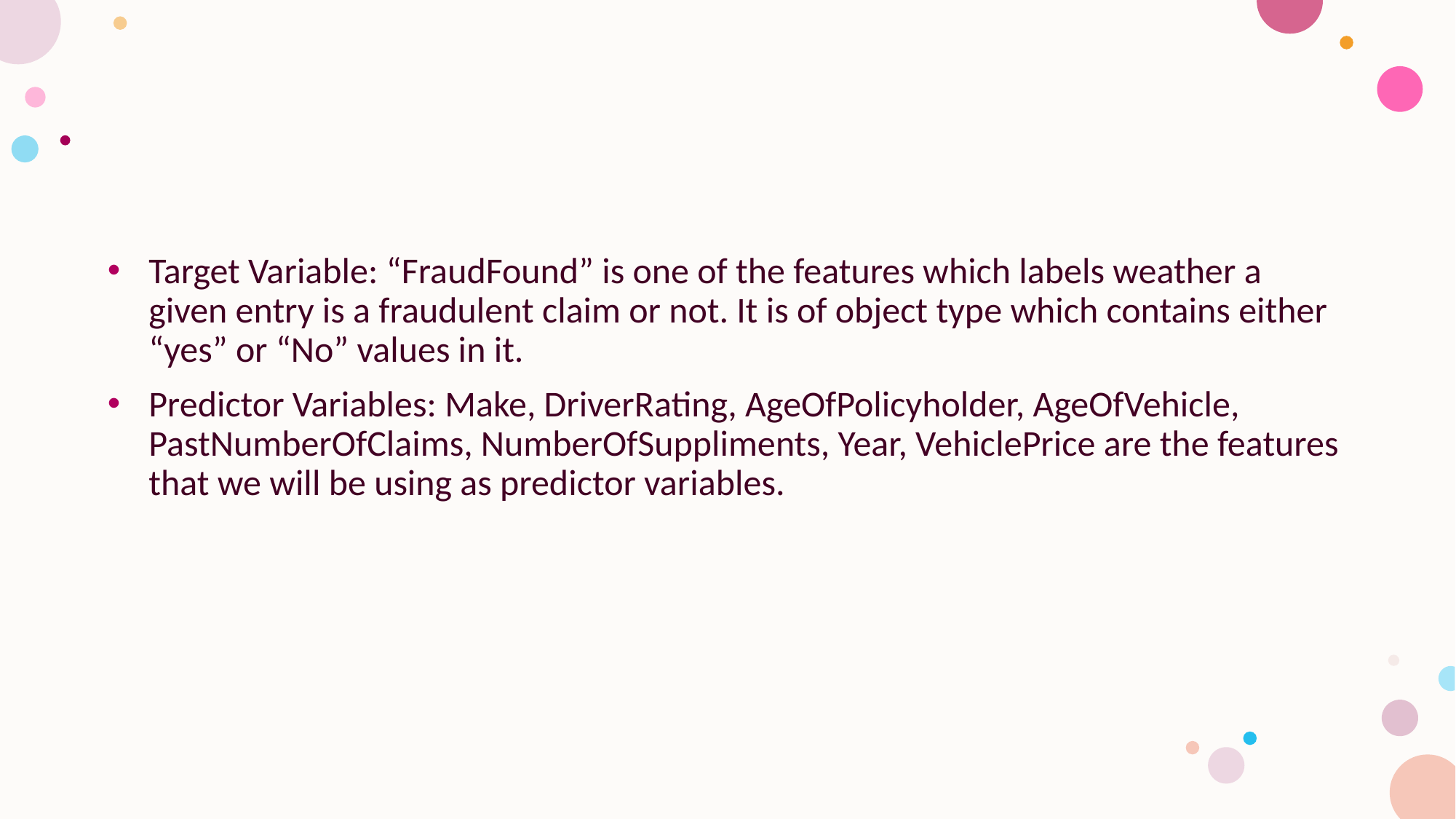

Target Variable: “FraudFound” is one of the features which labels weather a given entry is a fraudulent claim or not. It is of object type which contains either “yes” or “No” values in it.
Predictor Variables: Make, DriverRating, AgeOfPolicyholder, AgeOfVehicle, PastNumberOfClaims, NumberOfSuppliments, Year, VehiclePrice are the features that we will be using as predictor variables.